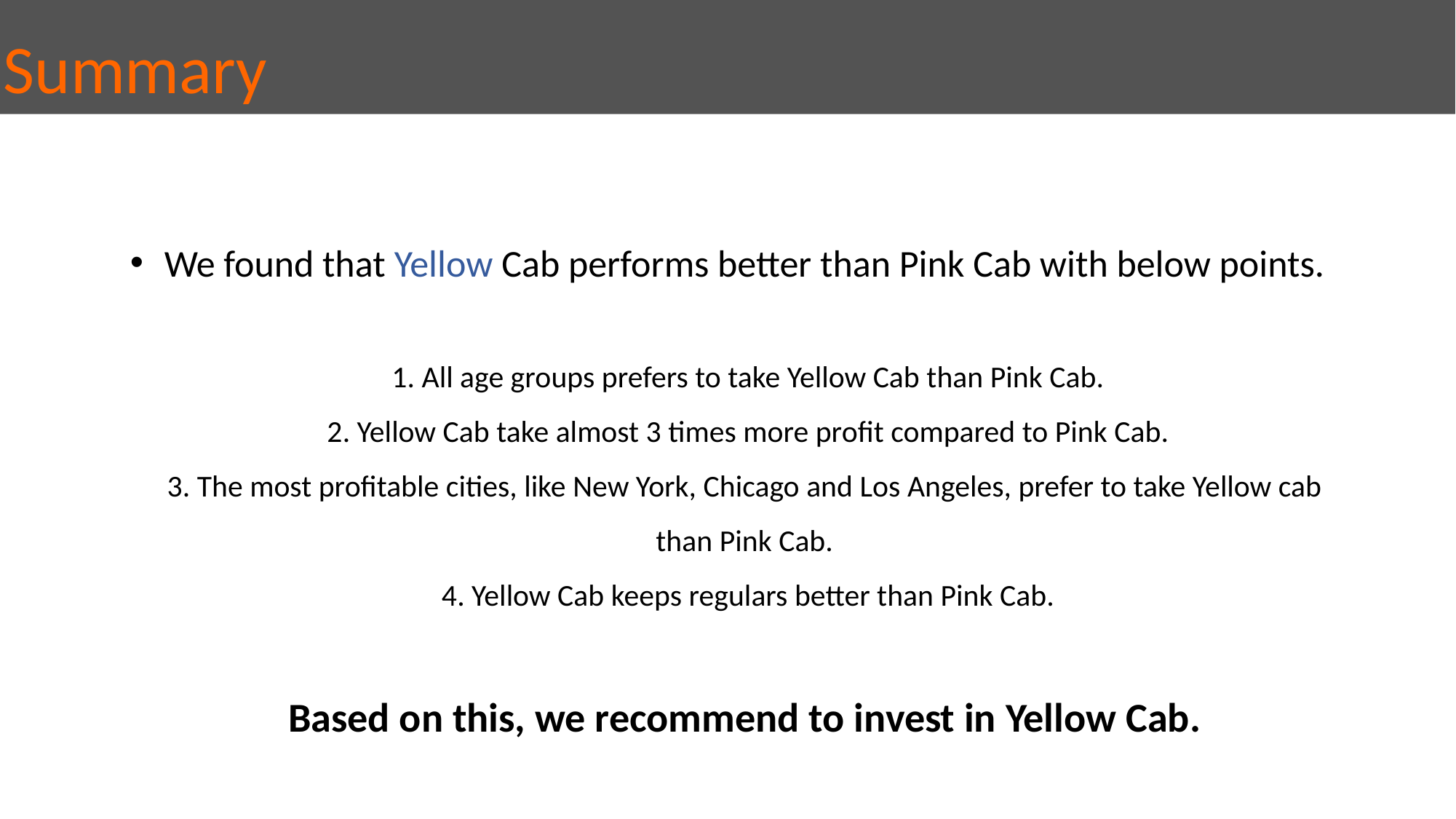

# Summary
We found that Yellow Cab performs better than Pink Cab with below points.
 1. All age groups prefers to take Yellow Cab than Pink Cab.
 2. Yellow Cab take almost 3 times more profit compared to Pink Cab.
 3. The most profitable cities, like New York, Chicago and Los Angeles, prefer to take Yellow cab
than Pink Cab.
 4. Yellow Cab keeps regulars better than Pink Cab.
Based on this, we recommend to invest in Yellow Cab.